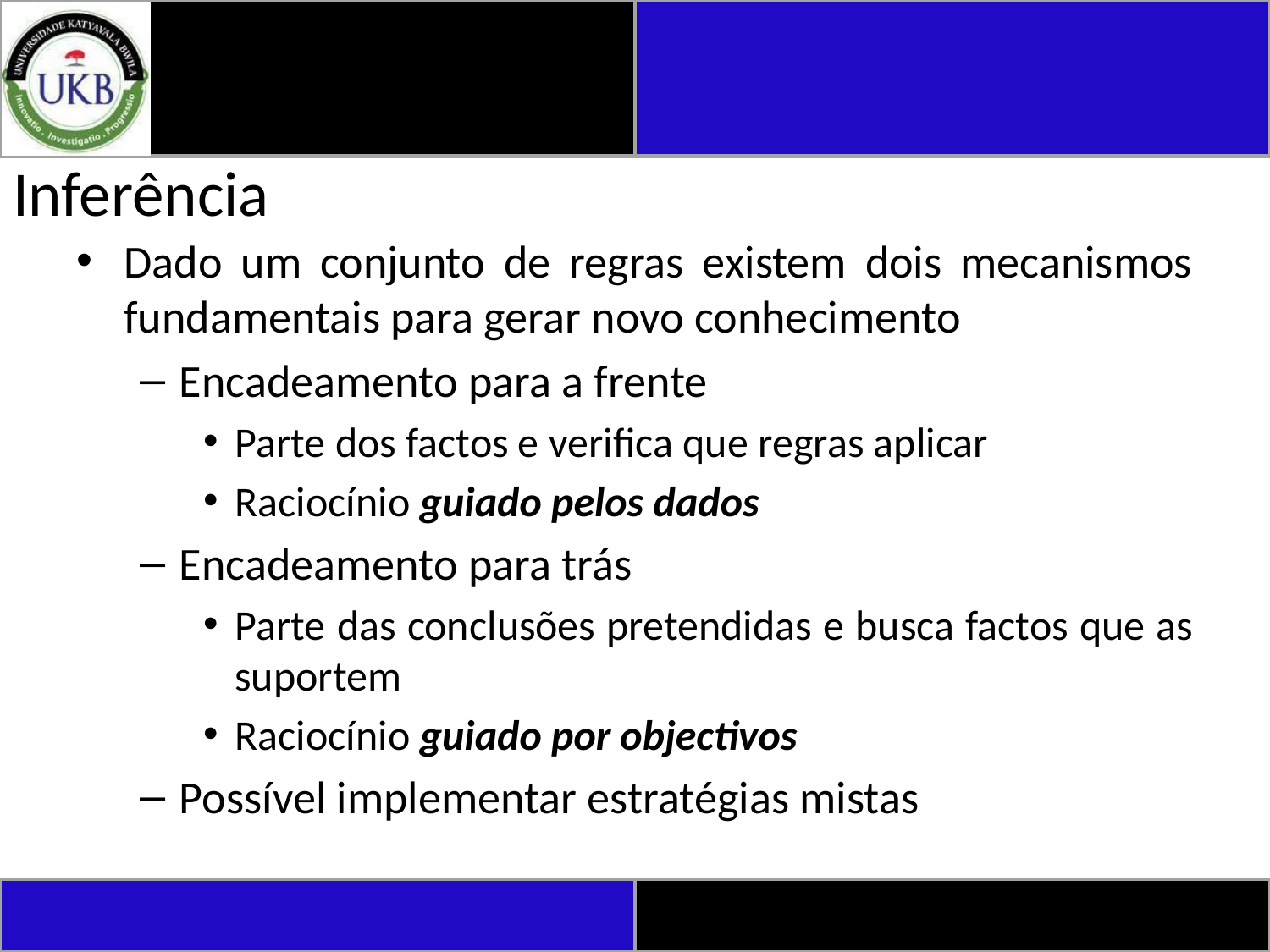

# Inferência
Dado um conjunto de regras existem dois mecanismos fundamentais para gerar novo conhecimento
Encadeamento para a frente
Parte dos factos e verifica que regras aplicar
Raciocínio guiado pelos dados
Encadeamento para trás
Parte das conclusões pretendidas e busca factos que as suportem
Raciocínio guiado por objectivos
Possível implementar estratégias mistas